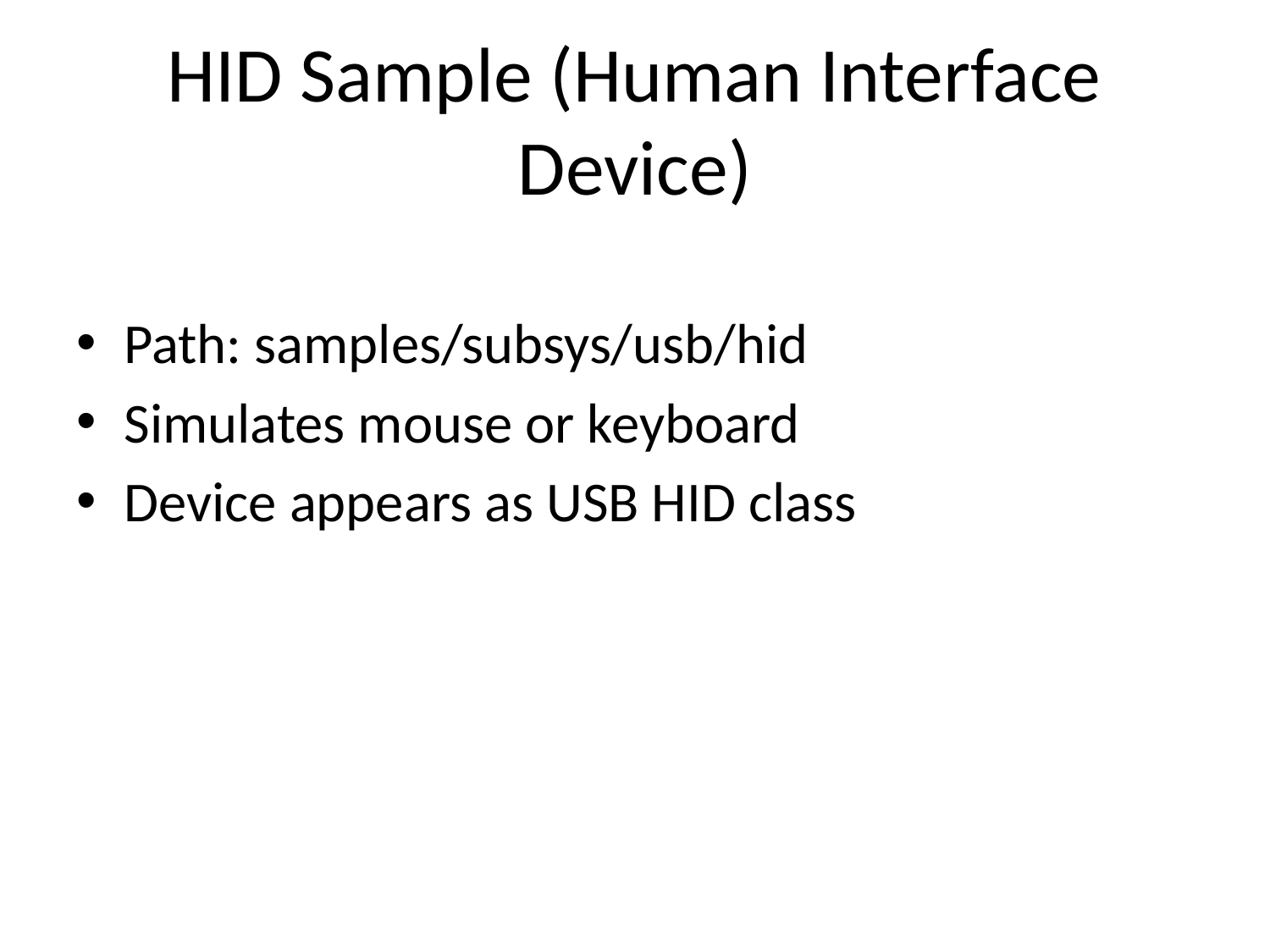

# HID Sample (Human Interface Device)

Path: samples/subsys/usb/hid
Simulates mouse or keyboard
Device appears as USB HID class